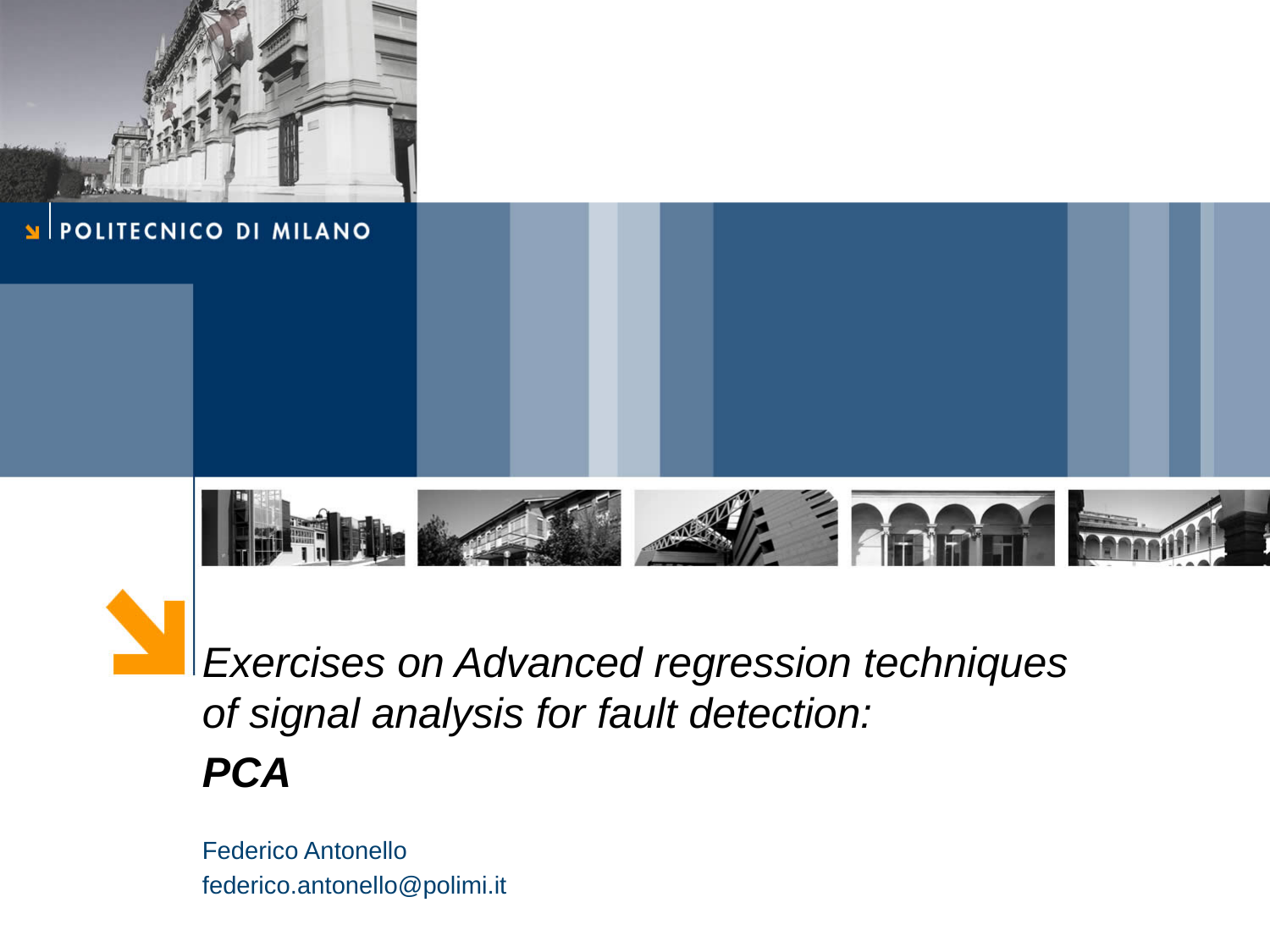

Exercises on Advanced regression techniques of signal analysis for fault detection:
PCA

Federico Antonello
federico.antonello@polimi.it